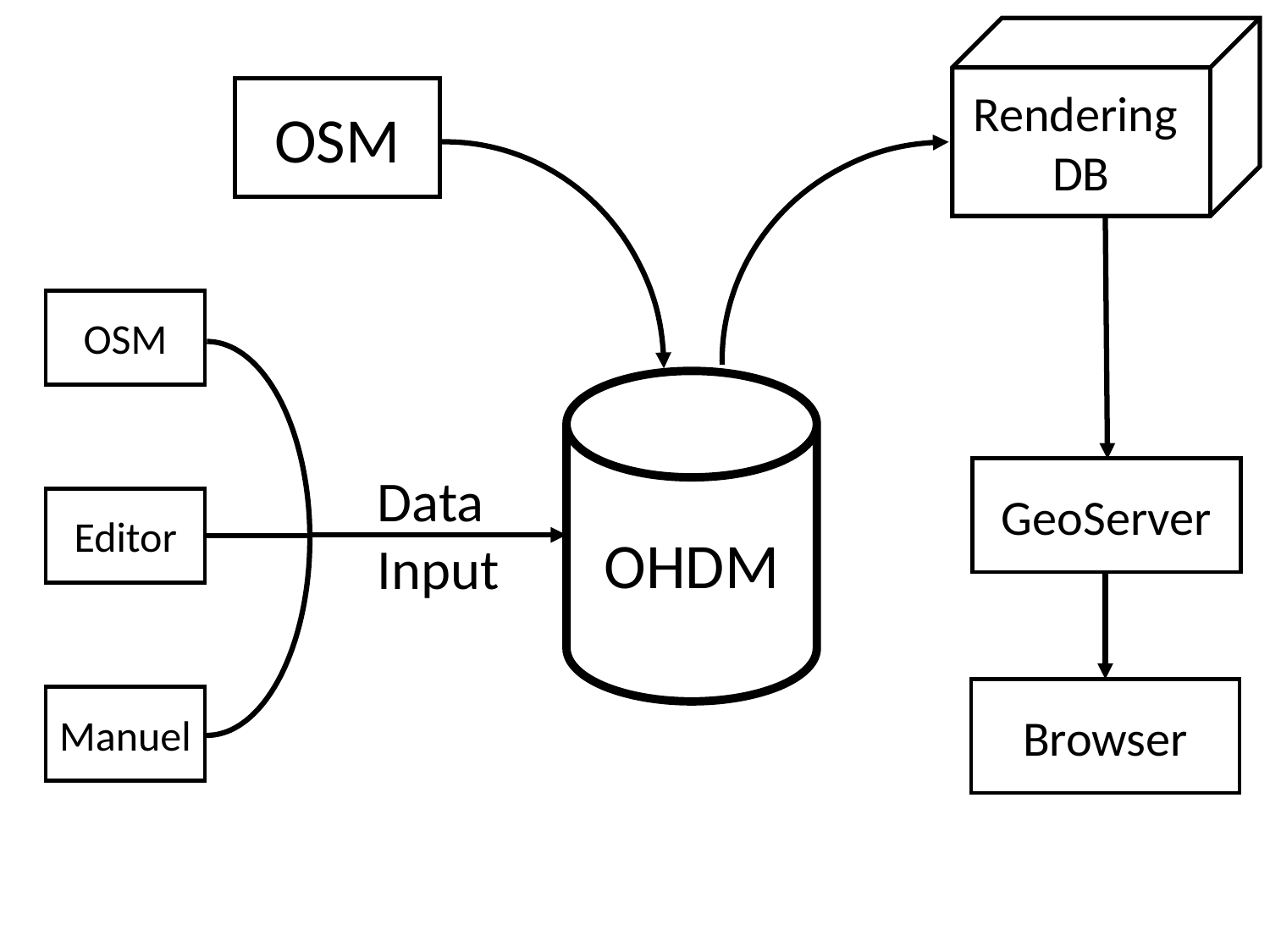

Rendering
DB
OSM

OSM

OHDM
GeoServer
Data
Input
Editor
Browser
Manuel